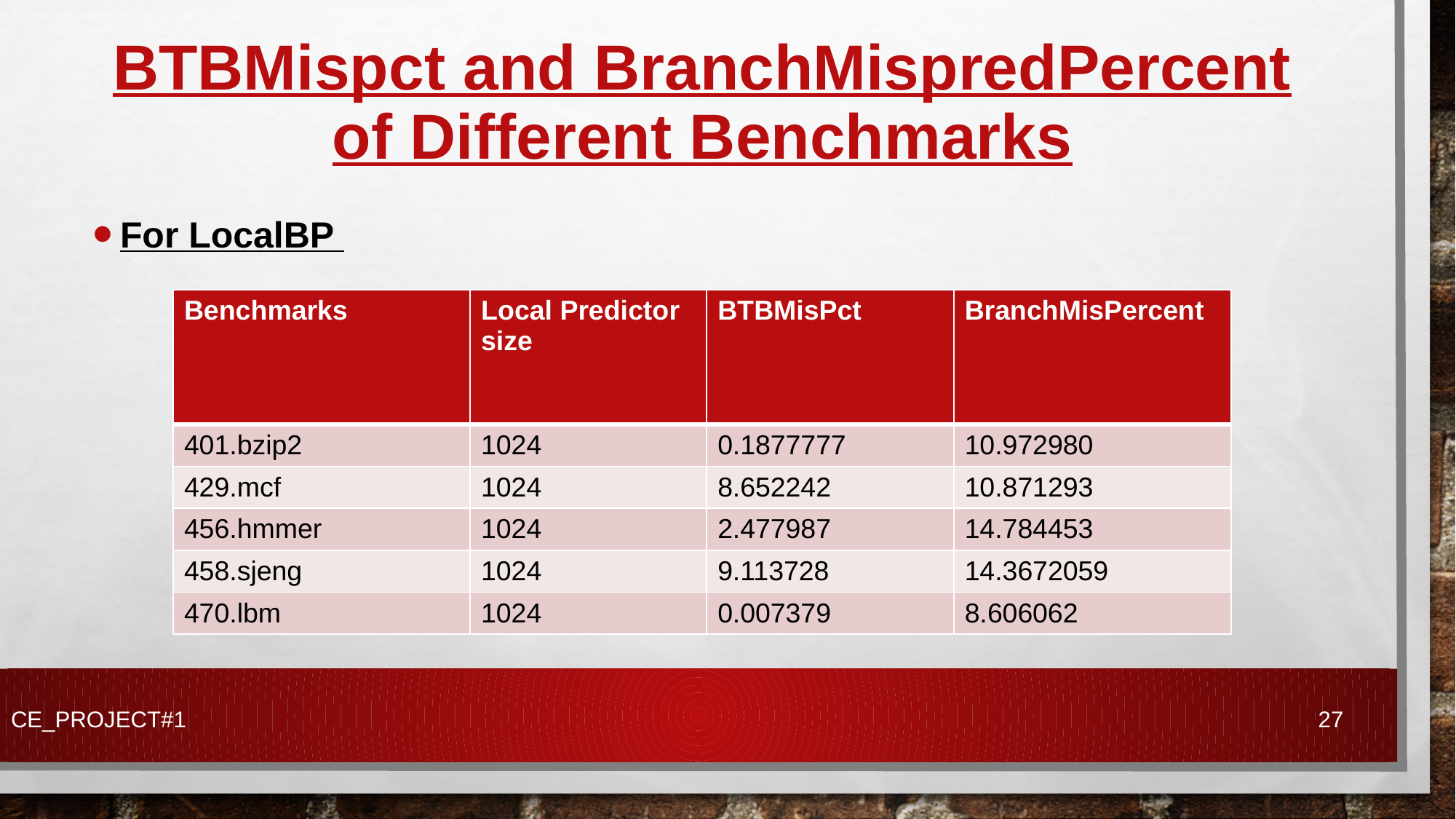

# BTBMispct and BranchMispredPercent of Different Benchmarks
For LocalBP

| Benchmarks | Local Predictor size | BTBMisPct | BranchMisPercent |
| --- | --- | --- | --- |
| 401.bzip2 | 1024 | 0.1877777 | 10.972980 |
| 429.mcf | 1024 | 8.652242 | 10.871293 |
| 456.hmmer | 1024 | 2.477987 | 14.784453 |
| 458.sjeng | 1024 | 9.113728 | 14.3672059 |
| 470.lbm | 1024 | 0.007379 | 8.606062 |
CE_PROJECT#1
27